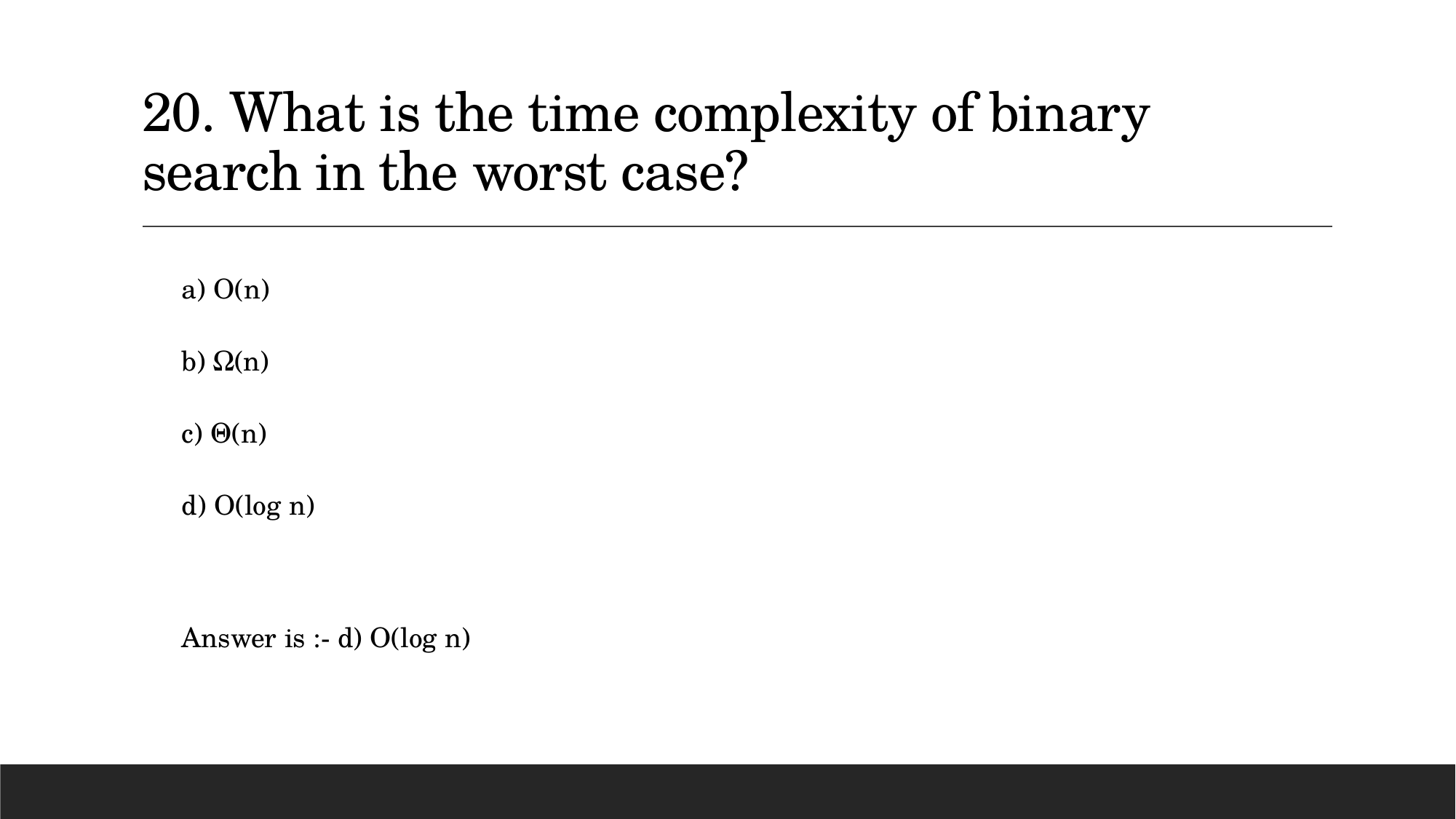

# 20. What is the time complexity of binary search in the worst case?
a) O(n)

b) Ω(n)

c) Θ(n)

d) O(log n)
Answer is :- d) O(log n)